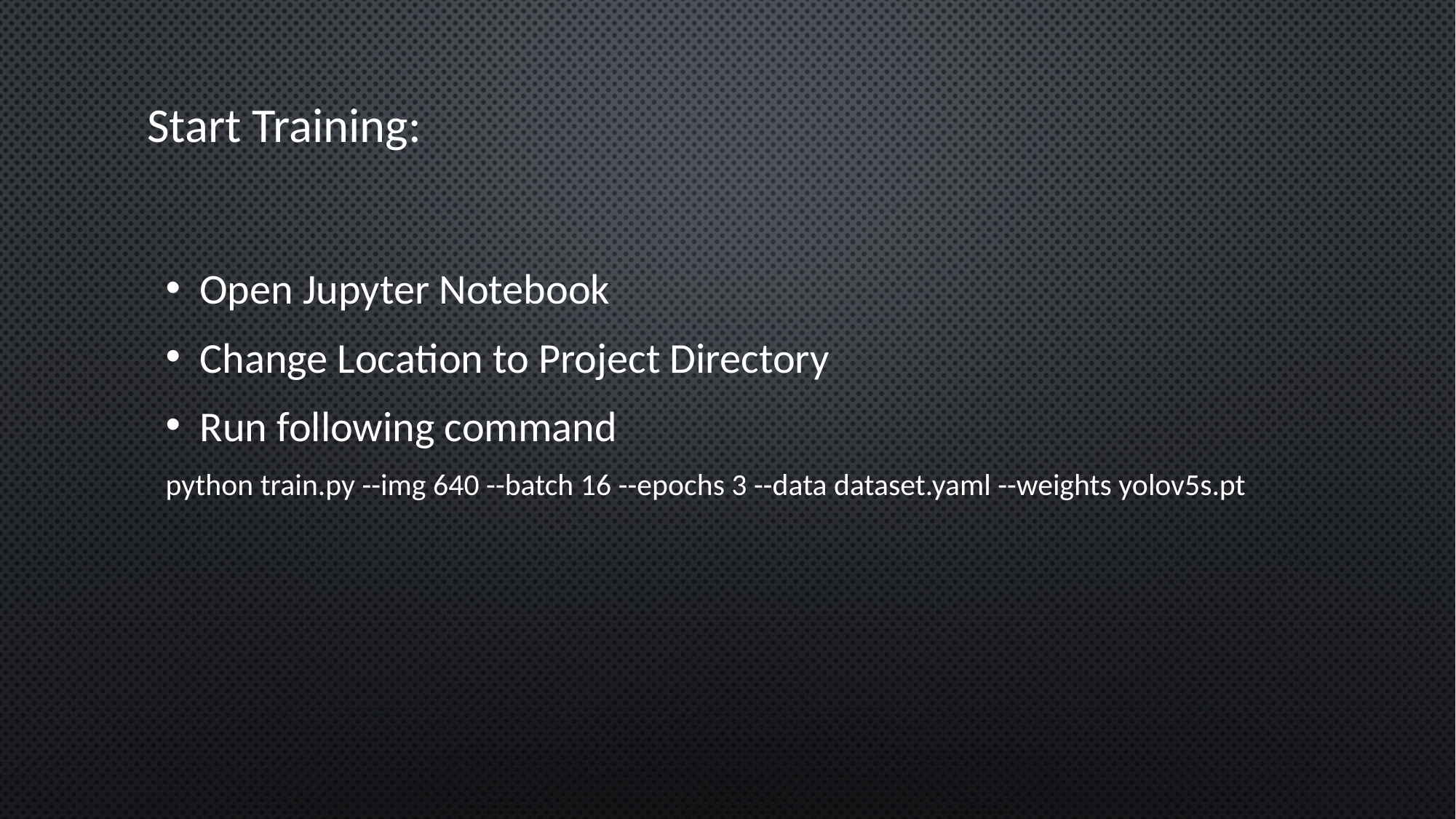

# Start Training:
Open Jupyter Notebook
Change Location to Project Directory
Run following command
python train.py --img 640 --batch 16 --epochs 3 --data dataset.yaml --weights yolov5s.pt